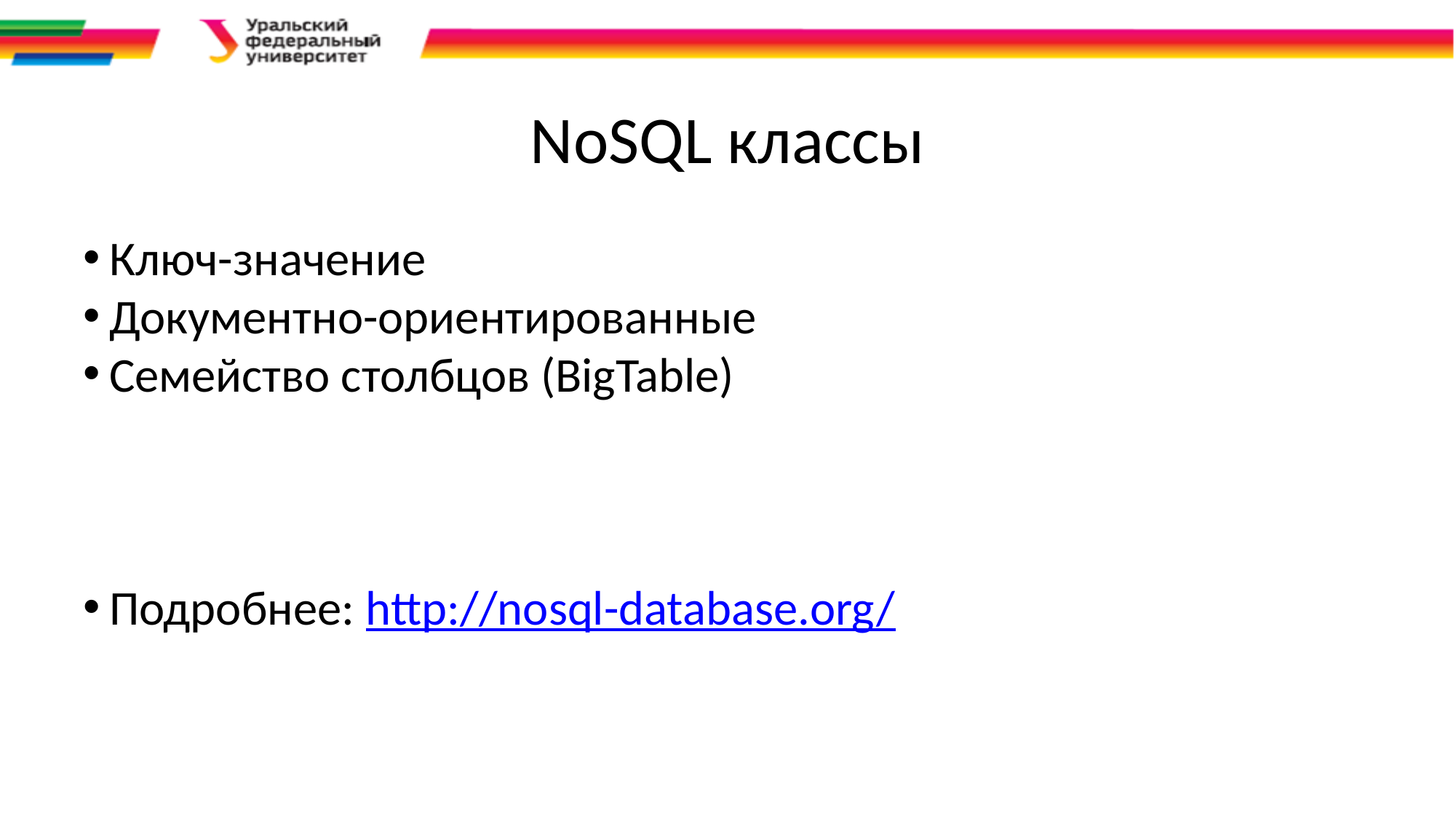

NoSQL классы
Ключ-значение
Документно-ориентированные
Семейство столбцов (BigTable)

Подробнее: http://nosql-database.org/